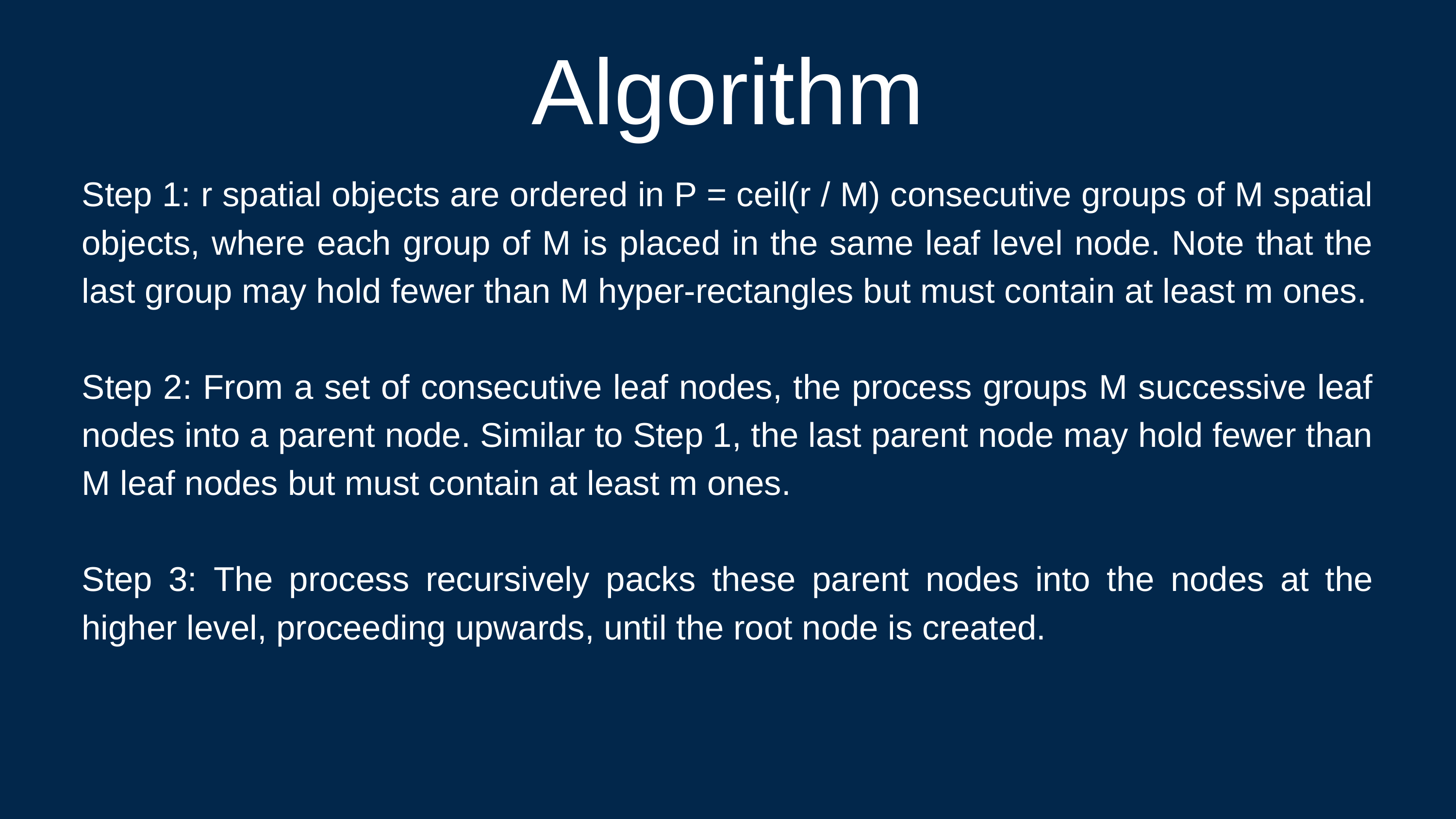

Algorithm
Step 1: r spatial objects are ordered in P = ceil(r / M) consecutive groups of M spatial objects, where each group of M is placed in the same leaf level node. Note that the last group may hold fewer than M hyper-rectangles but must contain at least m ones.

Step 2: From a set of consecutive leaf nodes, the process groups M successive leaf nodes into a parent node. Similar to Step 1, the last parent node may hold fewer than M leaf nodes but must contain at least m ones.

Step 3: The process recursively packs these parent nodes into the nodes at the higher level, proceeding upwards, until the root node is created.